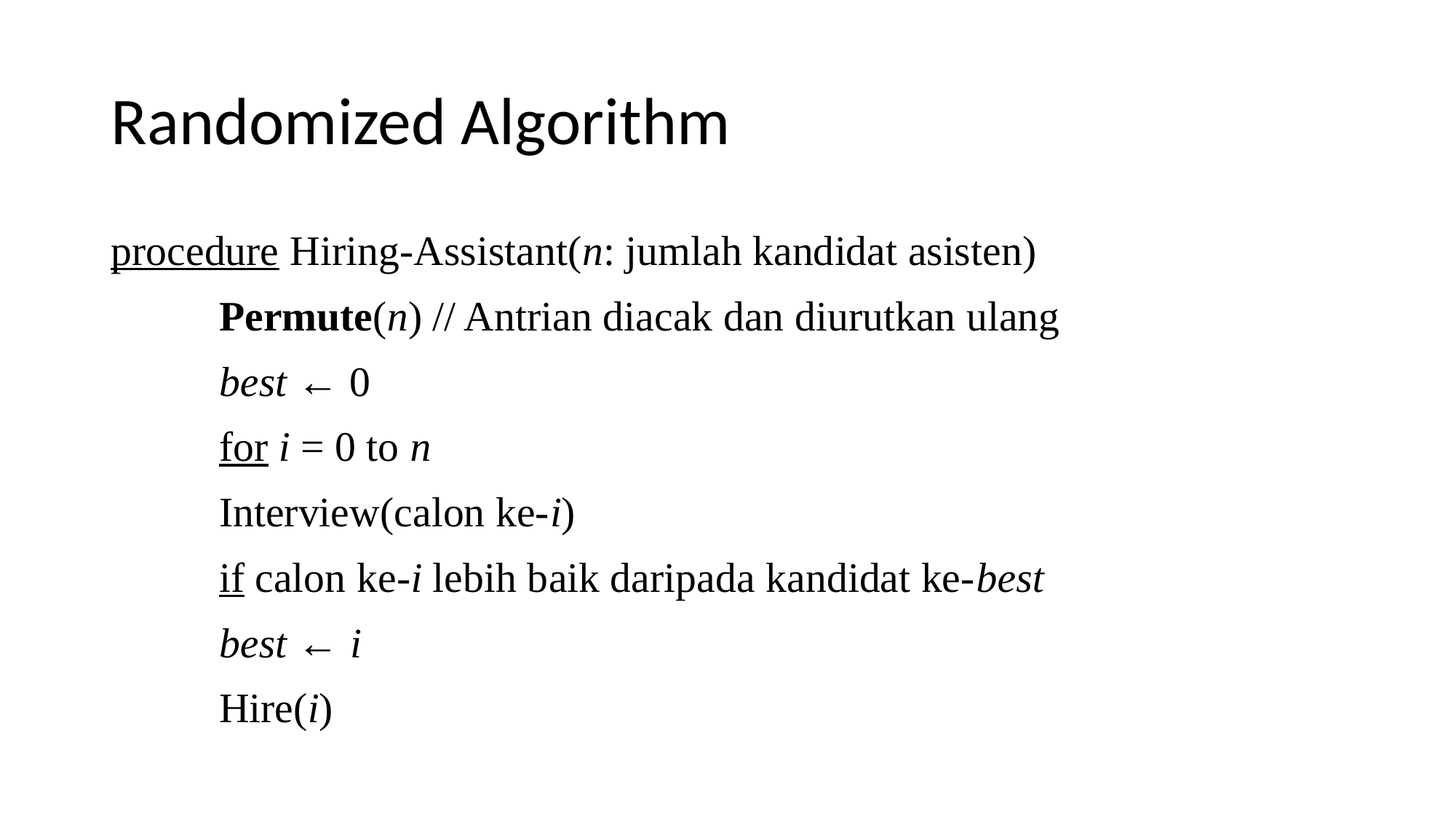

# Randomized Algorithm
procedure Hiring-Assistant(n: jumlah kandidat asisten)
	Permute(n) // Antrian diacak dan diurutkan ulang
	best ← 0
	for i = 0 to n
		Interview(calon ke-i)
		if calon ke-i lebih baik daripada kandidat ke-best
			best ← i
			Hire(i)